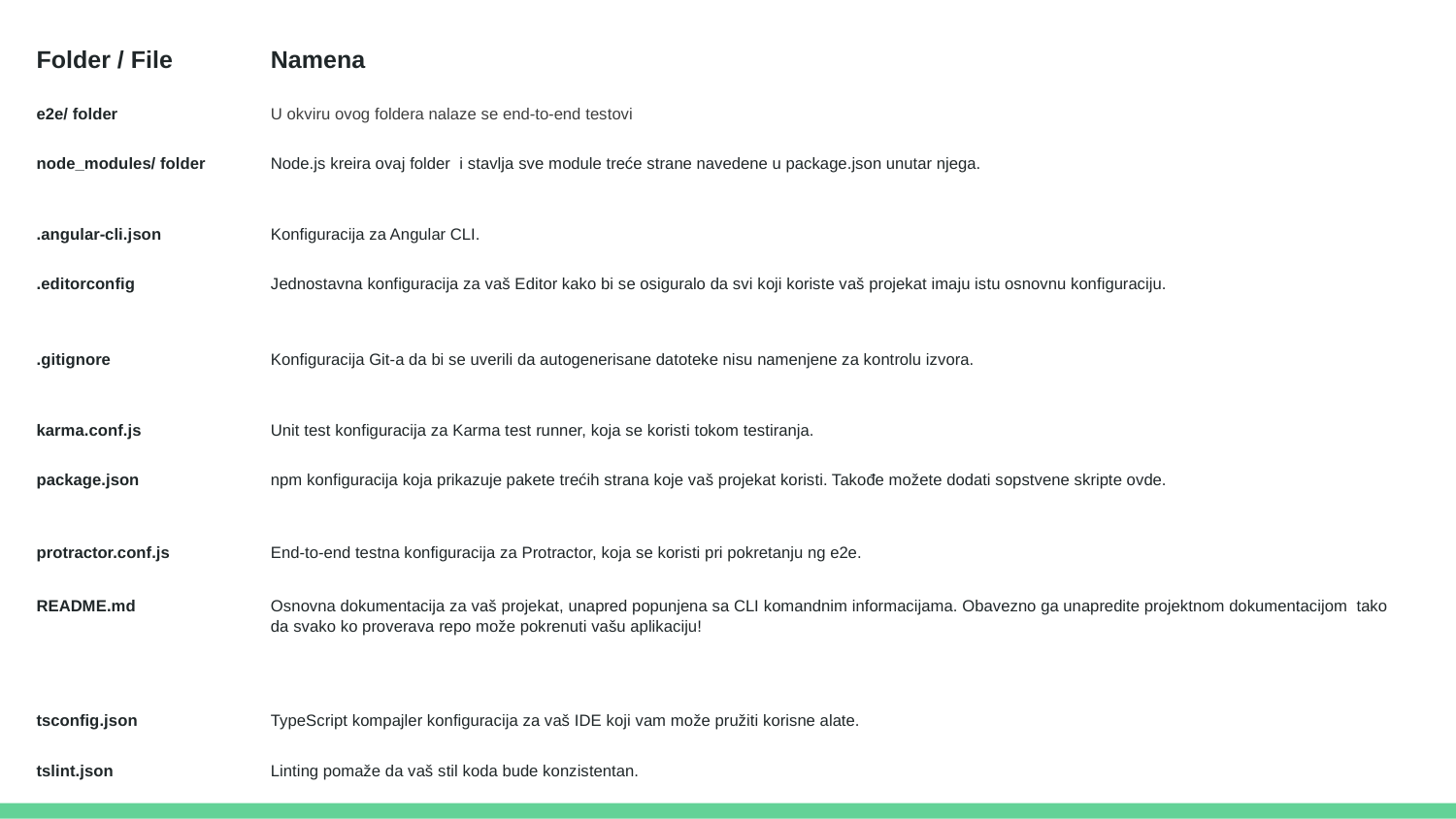

| Folder / File | Namena |
| --- | --- |
| e2e/ folder | U okviru ovog foldera nalaze se end-to-end testovi |
| node\_modules/ folder | Node.js kreira ovaj folder i stavlja sve module treće strane navedene u package.json unutar njega. |
| .angular-cli.json | Konfiguracija za Angular CLI. |
| .editorconfig | Jednostavna konfiguracija za vaš Editor kako bi se osiguralo da svi koji koriste vaš projekat imaju istu osnovnu konfiguraciju. |
| .gitignore | Konfiguracija Git-a da bi se uverili da autogenerisane datoteke nisu namenjene za kontrolu izvora. |
| karma.conf.js | Unit test konfiguracija za Karma test runner, koja se koristi tokom testiranja. |
| package.json | npm konfiguracija koja prikazuje pakete trećih strana koje vaš projekat koristi. Takođe možete dodati sopstvene skripte ovde. |
| protractor.conf.js | End-to-end testna konfiguracija za Protractor, koja se koristi pri pokretanju ng e2e. |
| README.md | Osnovna dokumentacija za vaš projekat, unapred popunjena sa CLI komandnim informacijama. Obavezno ga unapredite projektnom dokumentacijom tako da svako ko proverava repo može pokrenuti vašu aplikaciju! |
| tsconfig.json | TypeScript kompajler konfiguracija za vaš IDE koji vam može pružiti korisne alate. |
| tslint.json | Linting pomaže da vaš stil koda bude konzistentan. |